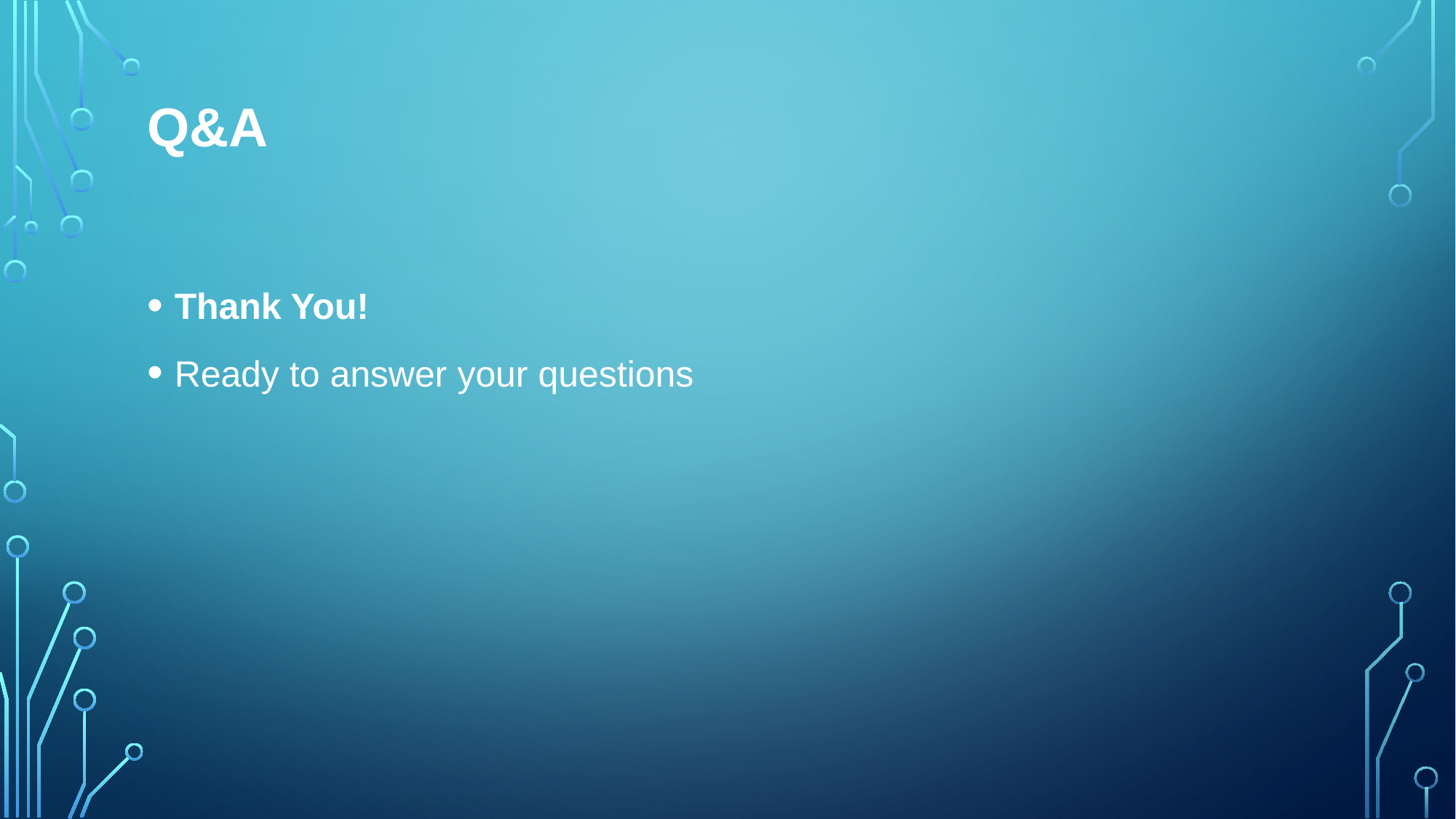

# Q&A
Thank You!
Ready to answer your questions